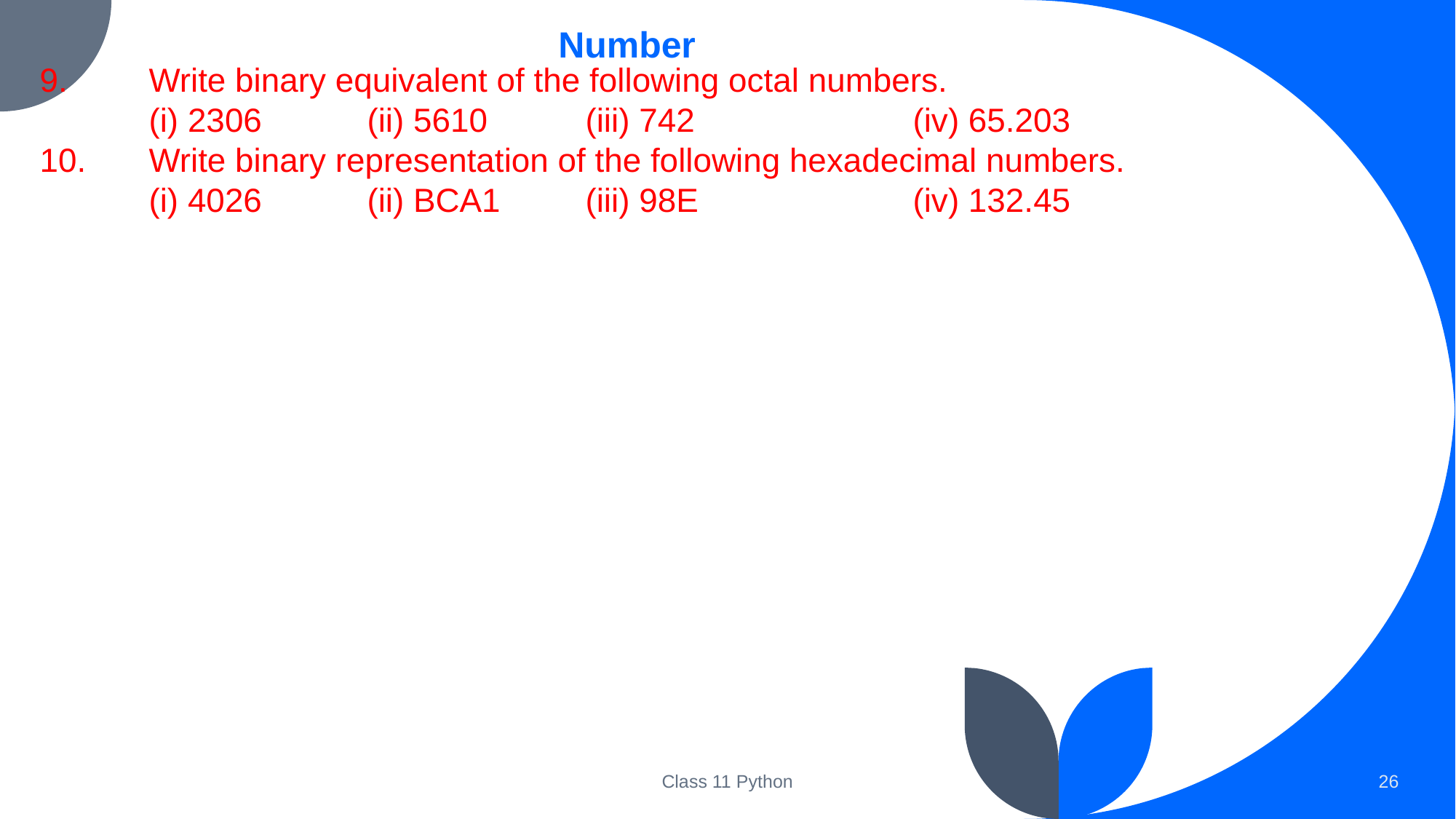

Number
9. 	Write binary equivalent of the following octal numbers.
 	(i) 2306 	(ii) 5610 	(iii) 742 		(iv) 65.203
10. 	Write binary representation of the following hexadecimal numbers.
 	(i) 4026 	(ii) BCA1 	(iii) 98E 		(iv) 132.45
Class 11 Python
26